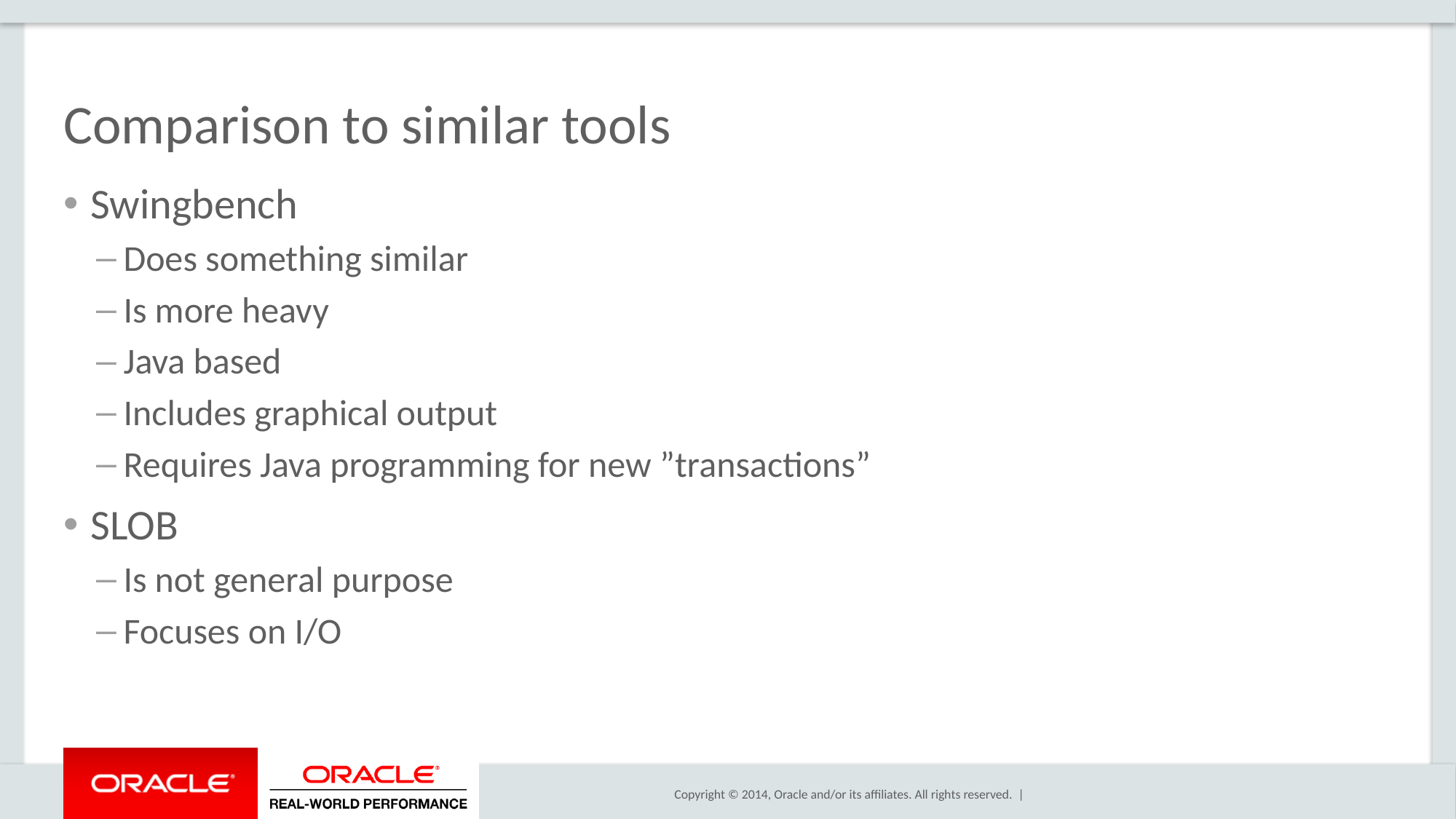

# Comparison to similar tools
Swingbench
Does something similar
Is more heavy
Java based
Includes graphical output
Requires Java programming for new ”transactions”
SLOB
Is not general purpose
Focuses on I/O